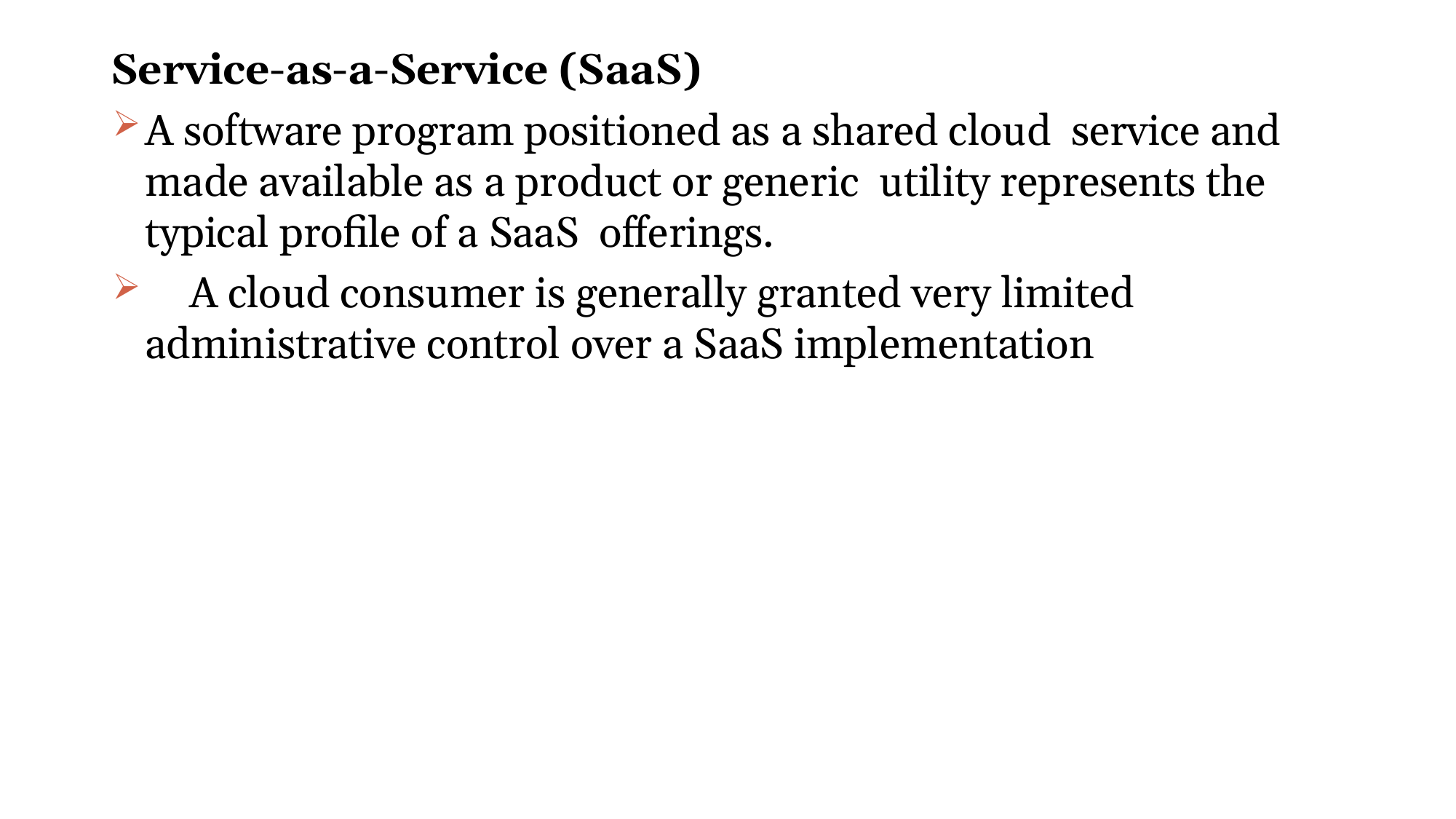

Service-as-a-Service (SaaS)
A software program positioned as a shared cloud  service and made available as a product or generic  utility represents the typical profile of a SaaS  offerings.
	A cloud consumer is generally granted very limited  administrative control over a SaaS implementation